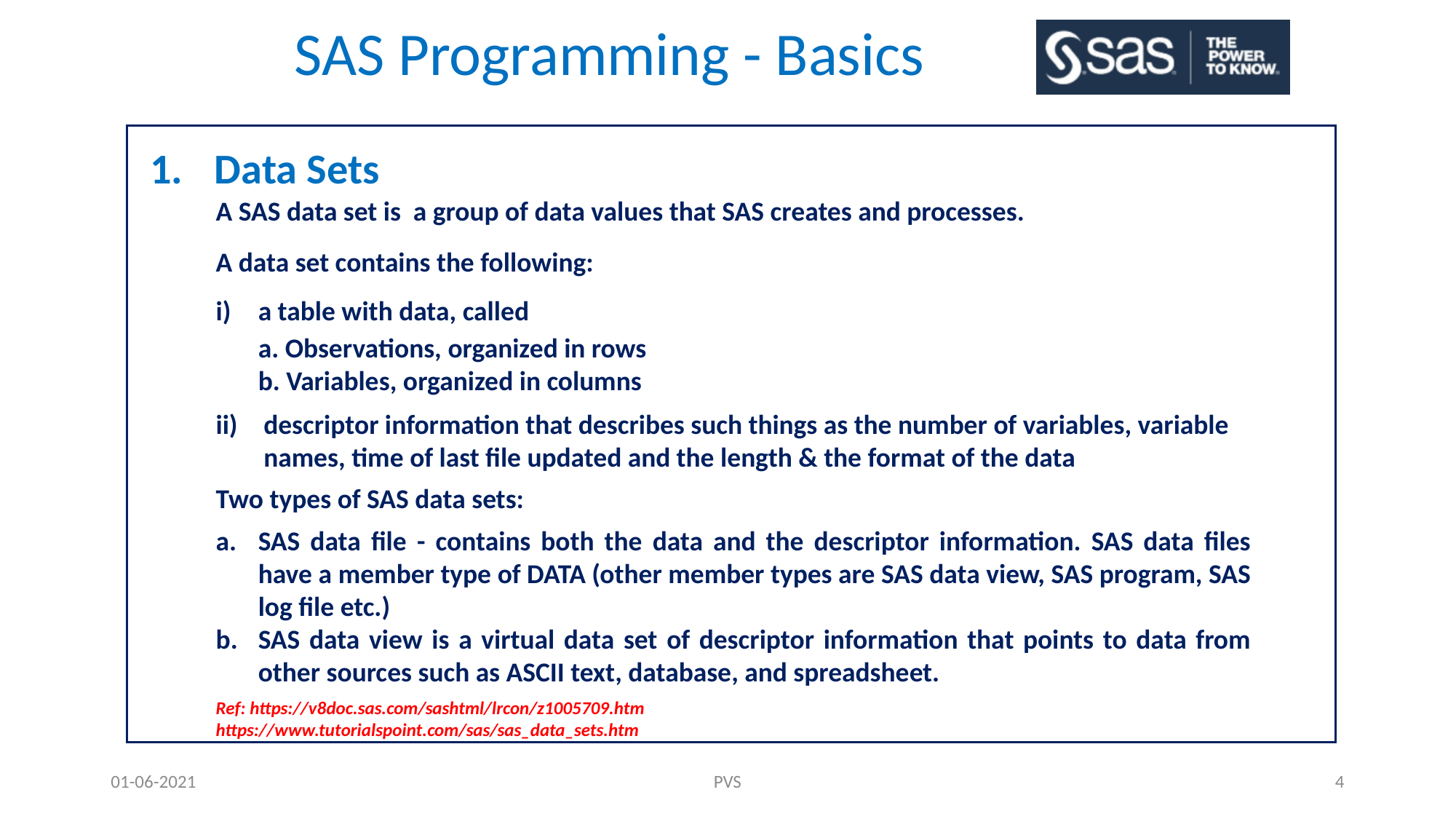

# SAS Programming - Basics

1.   	Data Sets
A SAS data set is  a group of data values that SAS creates and processes.

A data set contains the following:

i) 	a table with data, called
a. Observations, organized in rows
b. Variables, organized in columns

descriptor information that describes such things as the number of variables, variable names, time of last file updated and the length & the format of the data
Two types of SAS data sets:
SAS data file - contains both the data and the descriptor information. SAS data files have a member type of DATA (other member types are SAS data view, SAS program, SAS log file etc.)
SAS data view is a virtual data set of descriptor information that points to data from other sources such as ASCII text, database, and spreadsheet.
Ref: https://v8doc.sas.com/sashtml/lrcon/z1005709.htm
https://www.tutorialspoint.com/sas/sas_data_sets.htm
01-06-2021
PVS
4